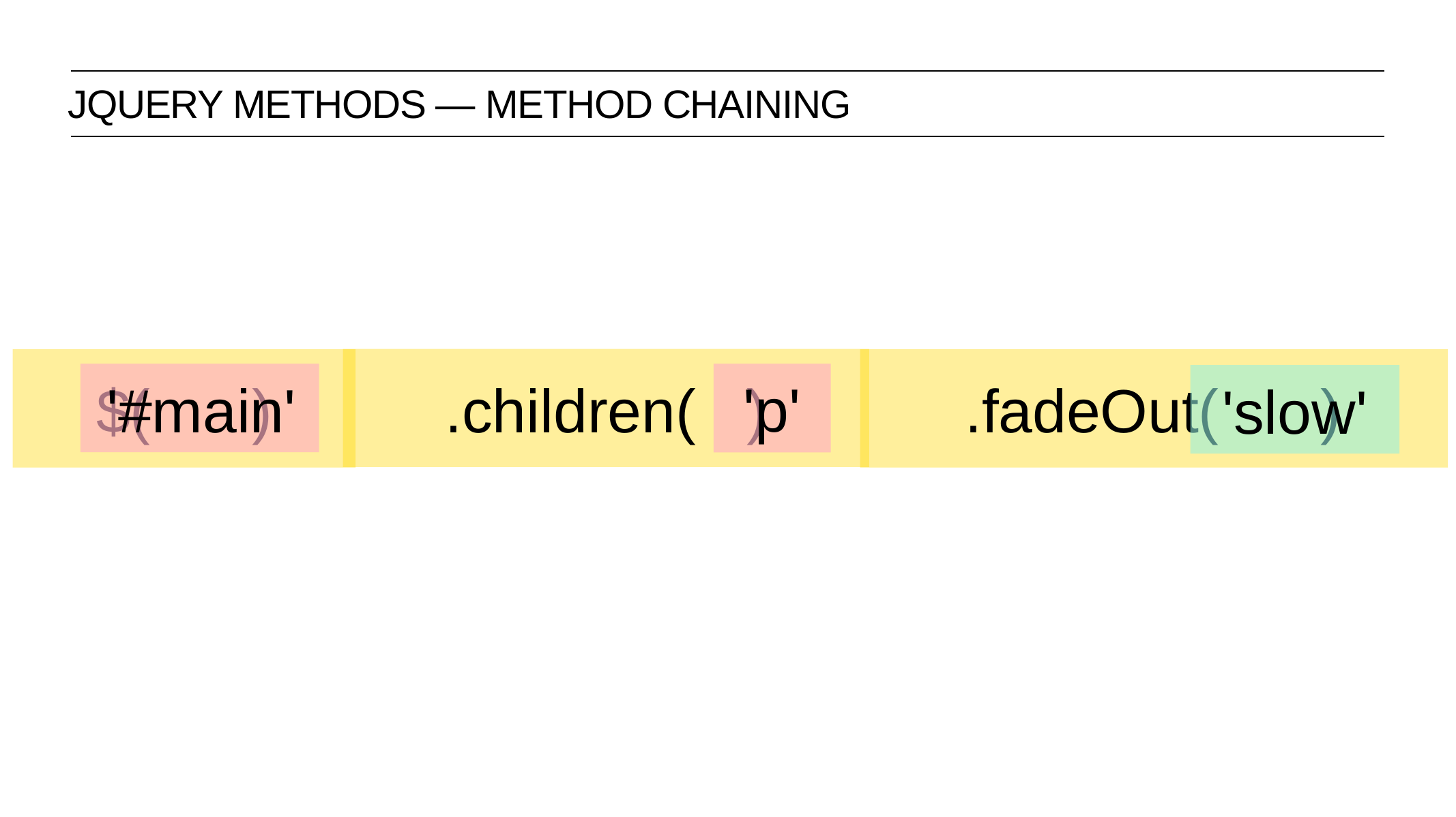

jquery methods — method chaining

$(      )

.fadeOut(      )
'p'

'#main'
.children(   )

'slow'